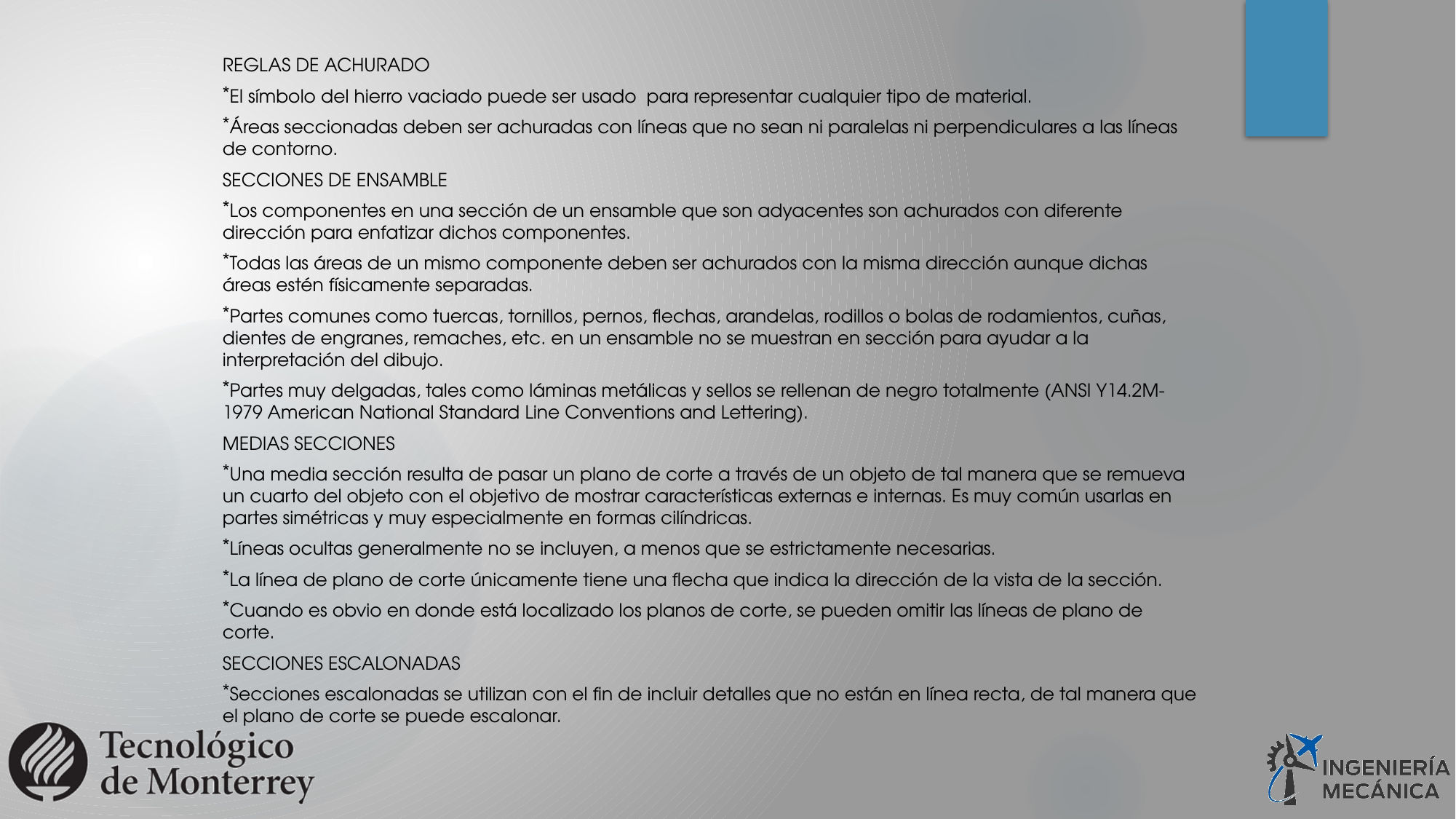

REGLAS DE ACHURADO
El símbolo del hierro vaciado puede ser usado  para representar cualquier tipo de material.
Áreas seccionadas deben ser achuradas con líneas que no sean ni paralelas ni perpendiculares a las líneas de contorno.
SECCIONES DE ENSAMBLE
Los componentes en una sección de un ensamble que son adyacentes son achurados con diferente dirección para enfatizar dichos componentes.
Todas las áreas de un mismo componente deben ser achurados con la misma dirección aunque dichas áreas estén físicamente separadas.
Partes comunes como tuercas, tornillos, pernos, flechas, arandelas, rodillos o bolas de rodamientos, cuñas, dientes de engranes, remaches, etc. en un ensamble no se muestran en sección para ayudar a la interpretación del dibujo.
Partes muy delgadas, tales como láminas metálicas y sellos se rellenan de negro totalmente (ANSI Y14.2M-1979 American National Standard Line Conventions and Lettering).
MEDIAS SECCIONES
Una media sección resulta de pasar un plano de corte a través de un objeto de tal manera que se remueva un cuarto del objeto con el objetivo de mostrar características externas e internas. Es muy común usarlas en partes simétricas y muy especialmente en formas cilíndricas.
Líneas ocultas generalmente no se incluyen, a menos que se estrictamente necesarias.
La línea de plano de corte únicamente tiene una flecha que indica la dirección de la vista de la sección.
Cuando es obvio en donde está localizado los planos de corte, se pueden omitir las líneas de plano de corte.
SECCIONES ESCALONADAS
Secciones escalonadas se utilizan con el fin de incluir detalles que no están en línea recta, de tal manera que el plano de corte se puede escalonar.